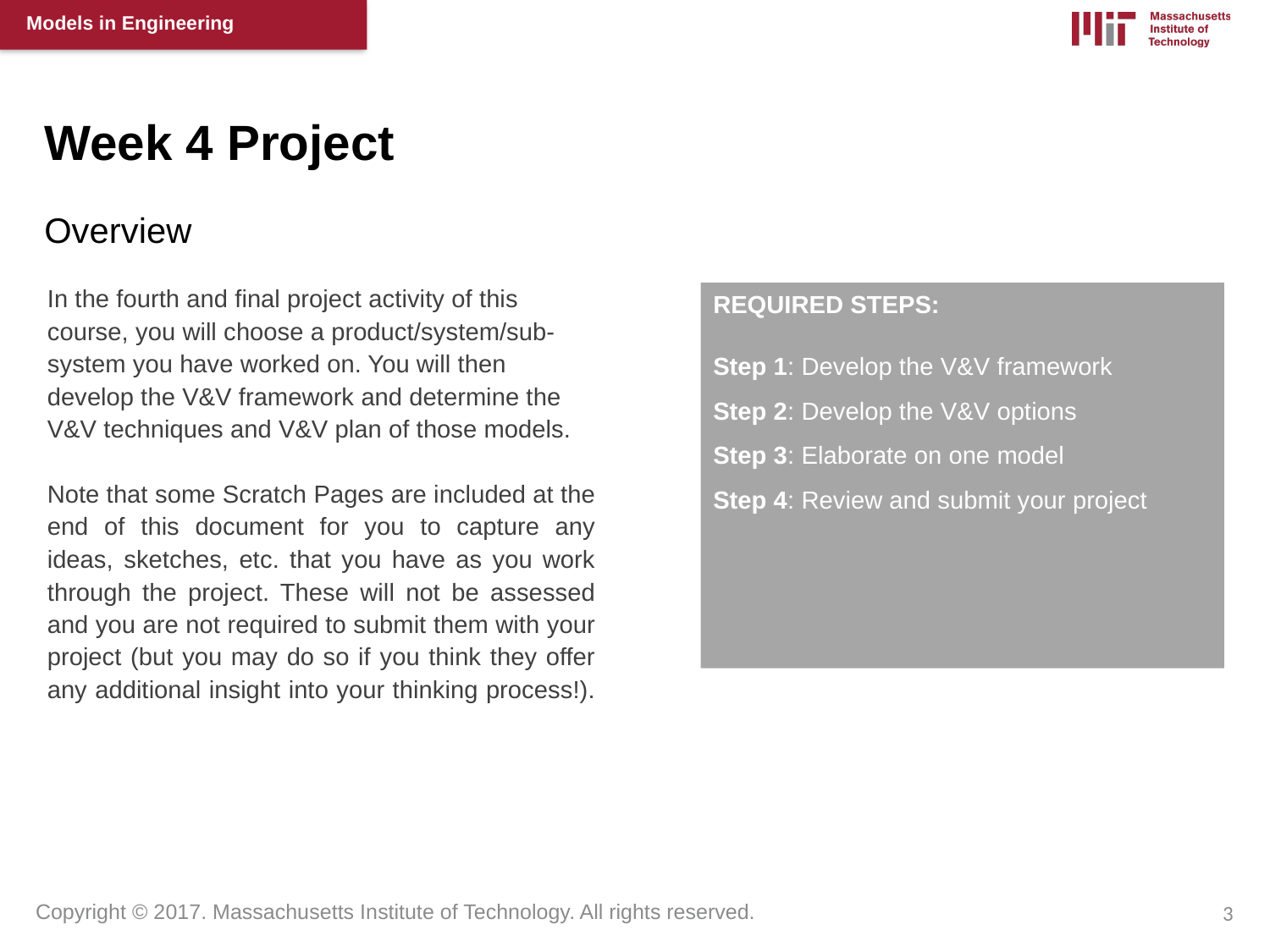

Week 4 Project
Overview
In the fourth and final project activity of this course, you will choose a product/system/sub-system you have worked on. You will then develop the V&V framework and determine the V&V techniques and V&V plan of those models.

Note that some Scratch Pages are included at the end of this document for you to capture any ideas, sketches, etc. that you have as you work through the project. These will not be assessed and you are not required to submit them with your project (but you may do so if you think they offer any additional insight into your thinking process!).

REQUIRED STEPS:

Step 1: Develop the V&V framework
Step 2: Develop the V&V options
Step 3: Elaborate on one model
Step 4: Review and submit your project

3